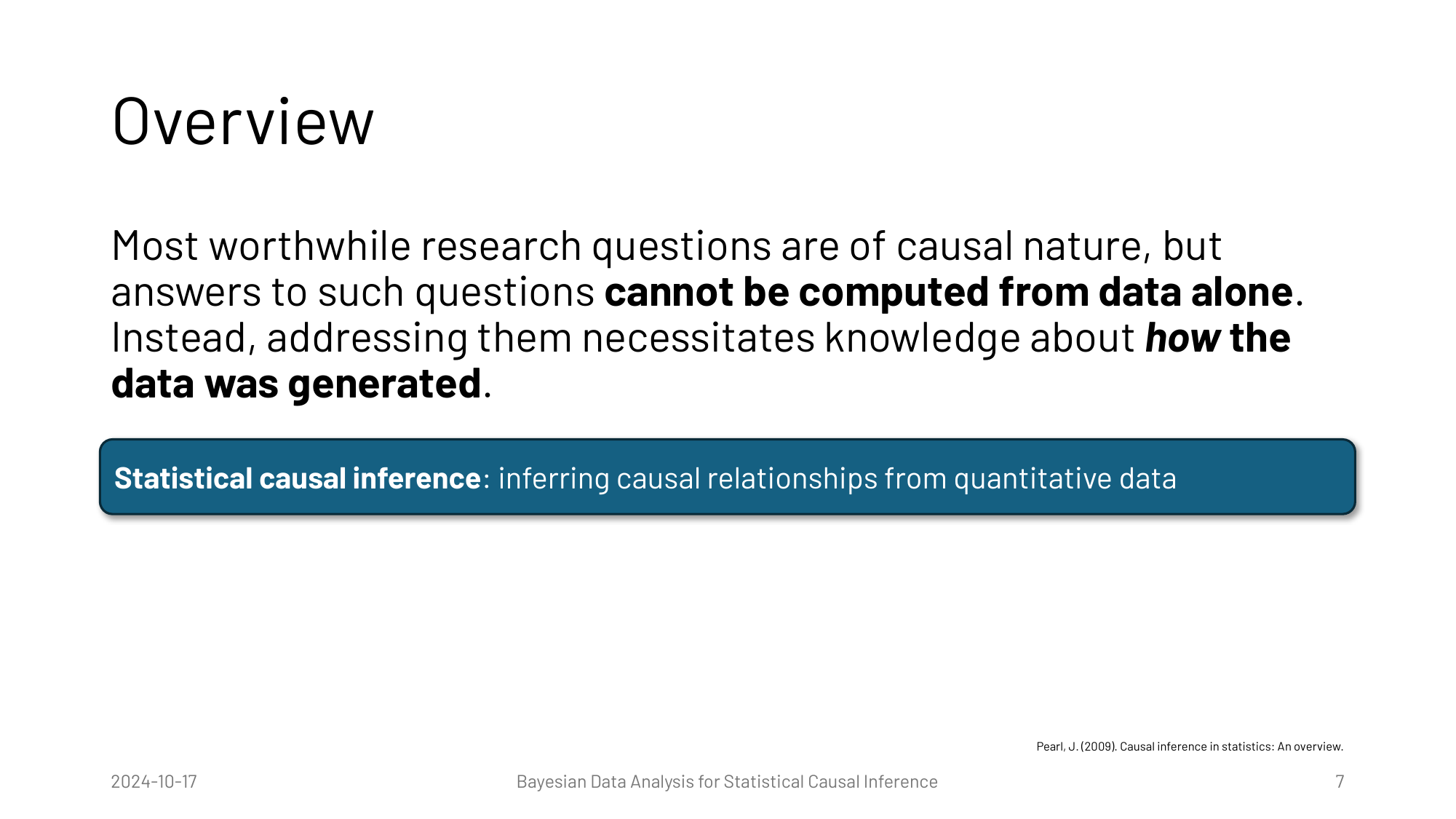

# Overview
Most worthwhile research questions are of causal nature, but answers to such questions cannot be computed from data alone. Instead, addressing them necessitates knowledge about how the data was generated.
Statistical causal inference: inferring causal relationships from quantitative data
Pearl, J. (2009). Causal inference in statistics: An overview.
2024-10-17
Bayesian Data Analysis for Statistical Causal Inference
7